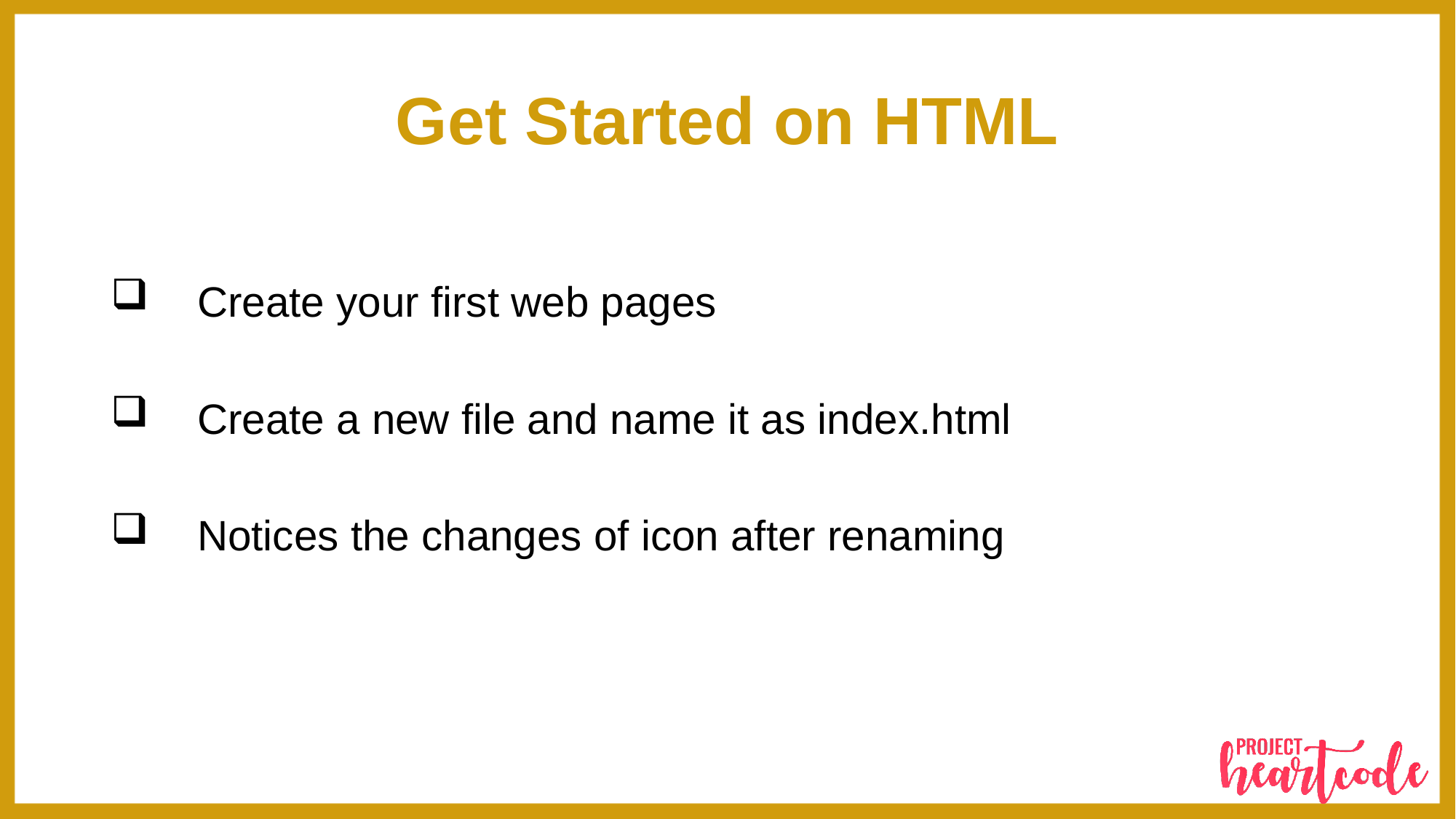

# Get Started on HTML
Create your first web pages
Create a new file and name it as index.html
Notices the changes of icon after renaming